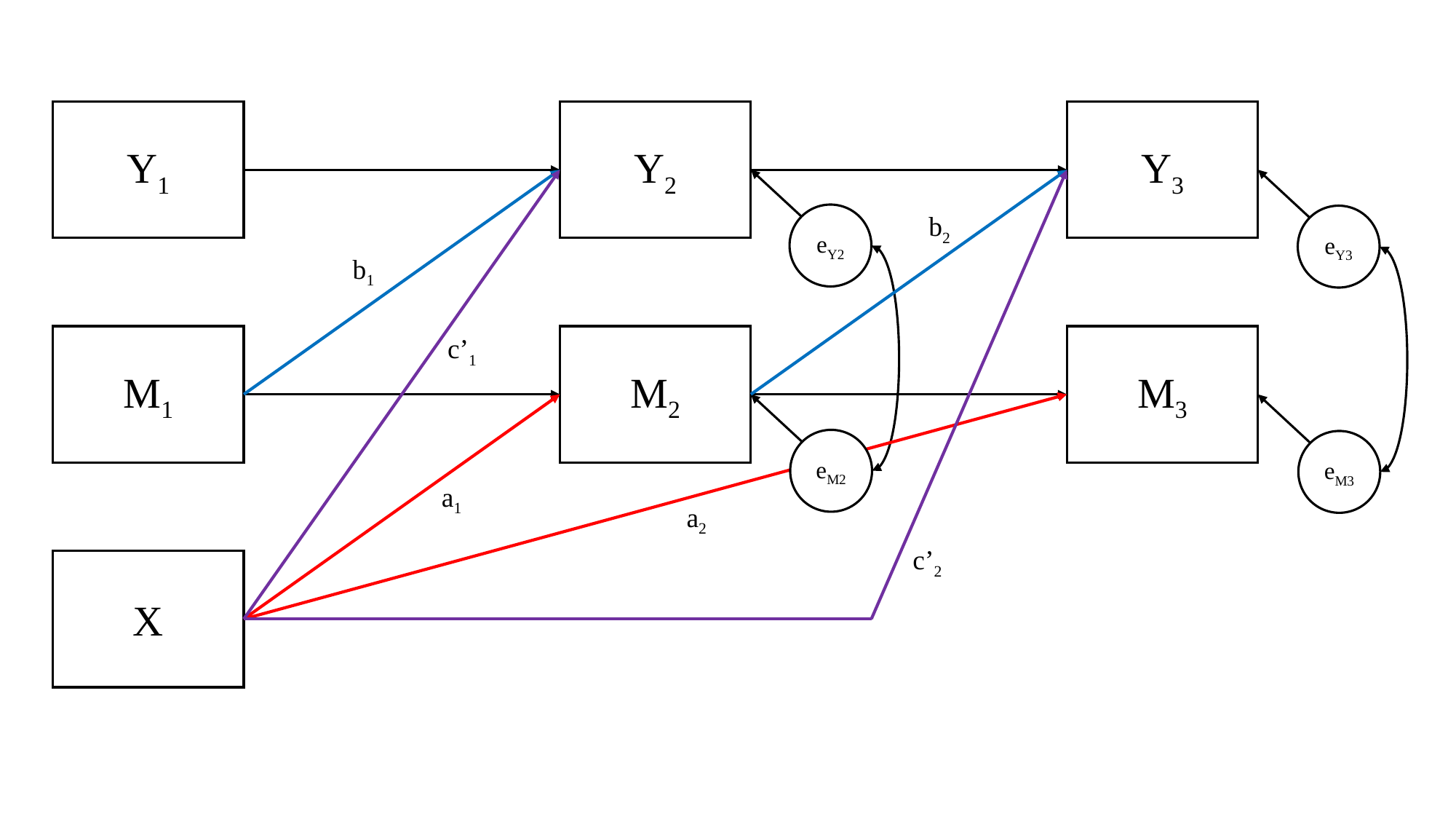

Y1
Y2
Y3
b2
eY2
eY3
b1
M1
c’1
M2
M3
eM2
eM3
a1
a2
c’2
X